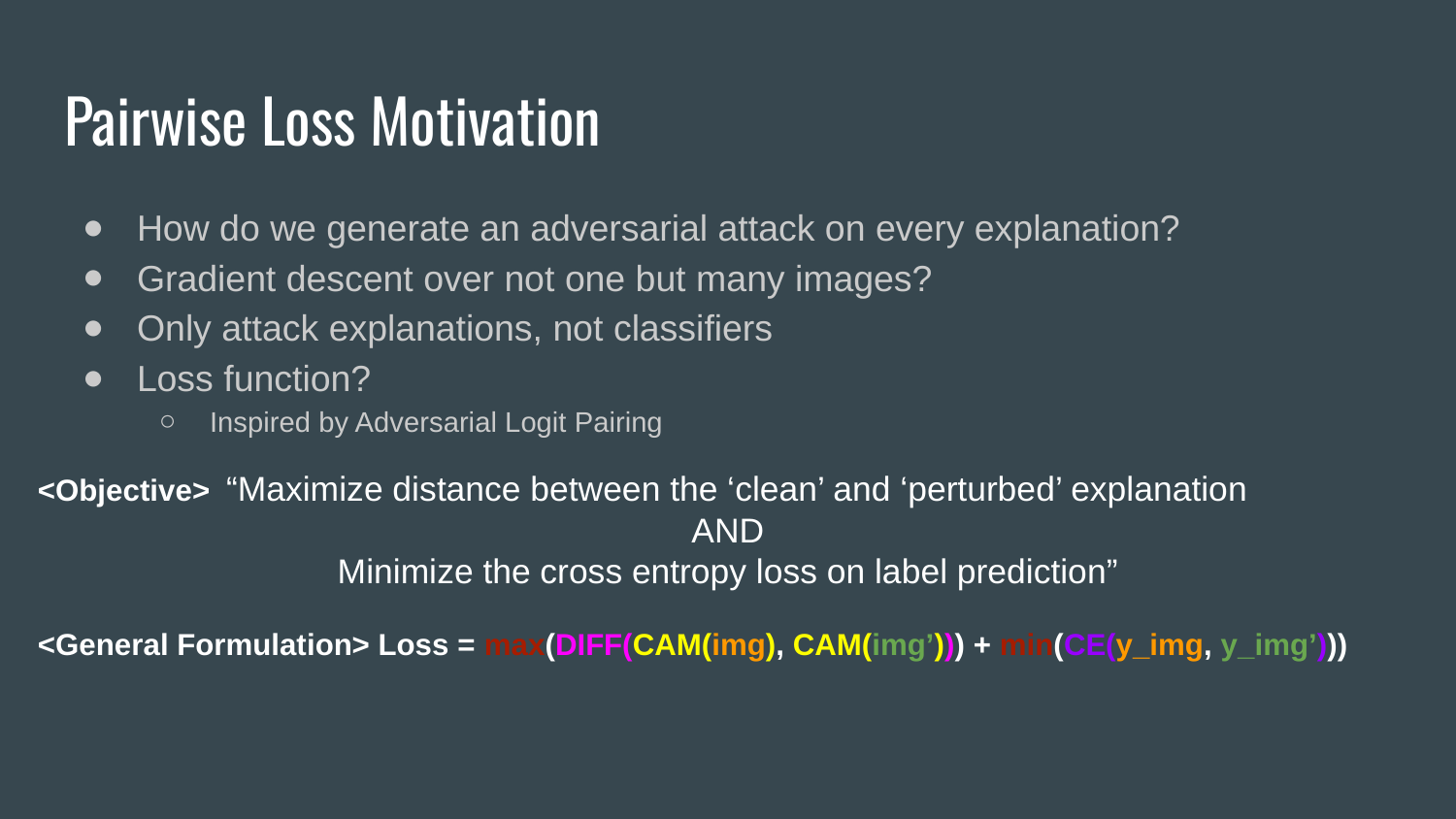

# Pairwise Loss Motivation
How do we generate an adversarial attack on every explanation?
Gradient descent over not one but many images?
Only attack explanations, not classifiers
Loss function?
Inspired by Adversarial Logit Pairing
<Objective>  “Maximize distance between the ‘clean’ and ‘perturbed’ explanation
AND
Minimize the cross entropy loss on label prediction”

<General Formulation> Loss = max(DIFF(CAM(img), CAM(img’))) + min(CE(y_img, y_img’)))